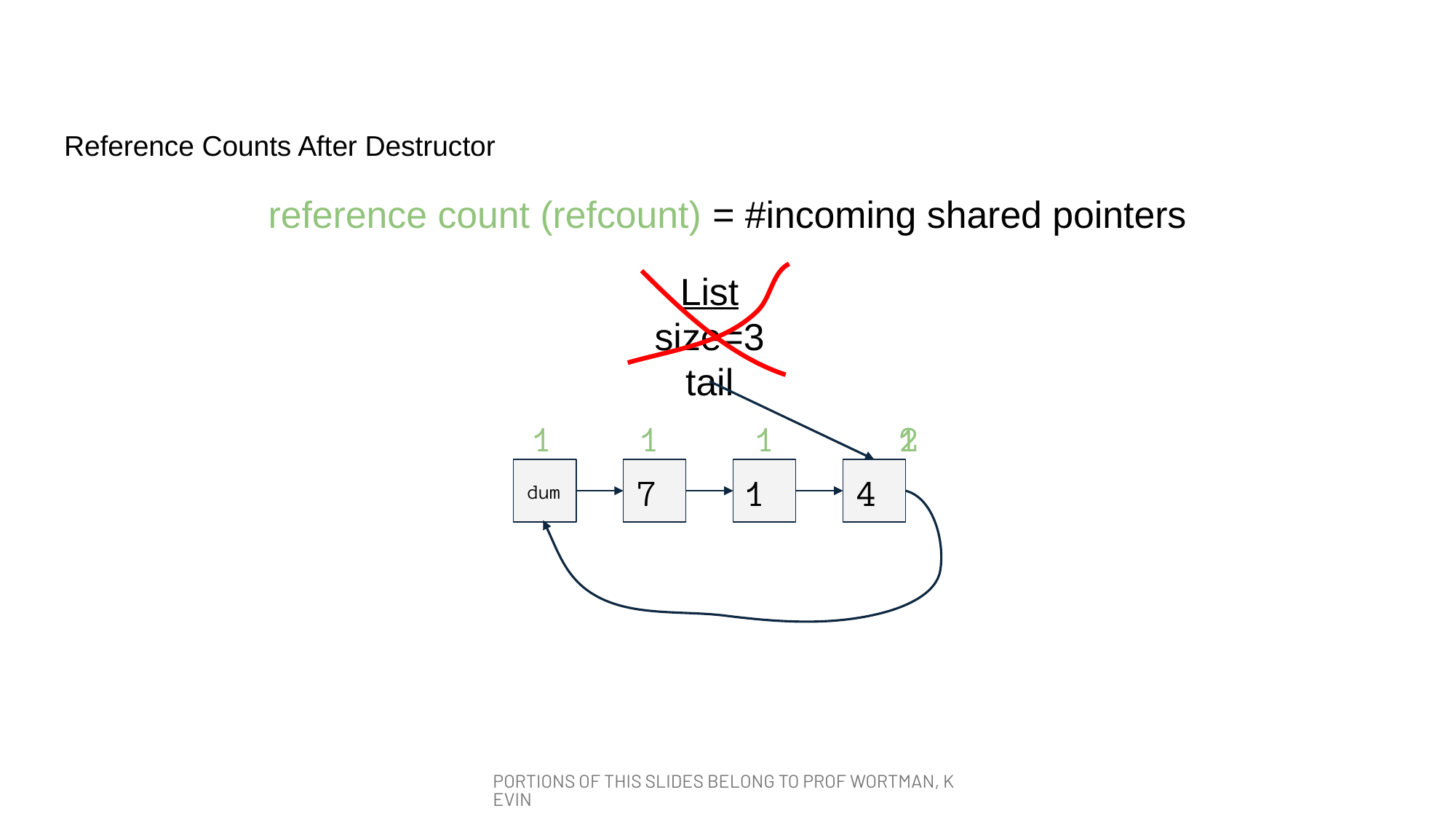

# Reference Counts After Destructor
reference count (refcount) = #incoming shared pointers
List
size=3
tail

1
1
1
2
1
dum
7
1
4

PORTIONS OF THIS SLIDES BELONG TO PROF WORTMAN, KEVIN